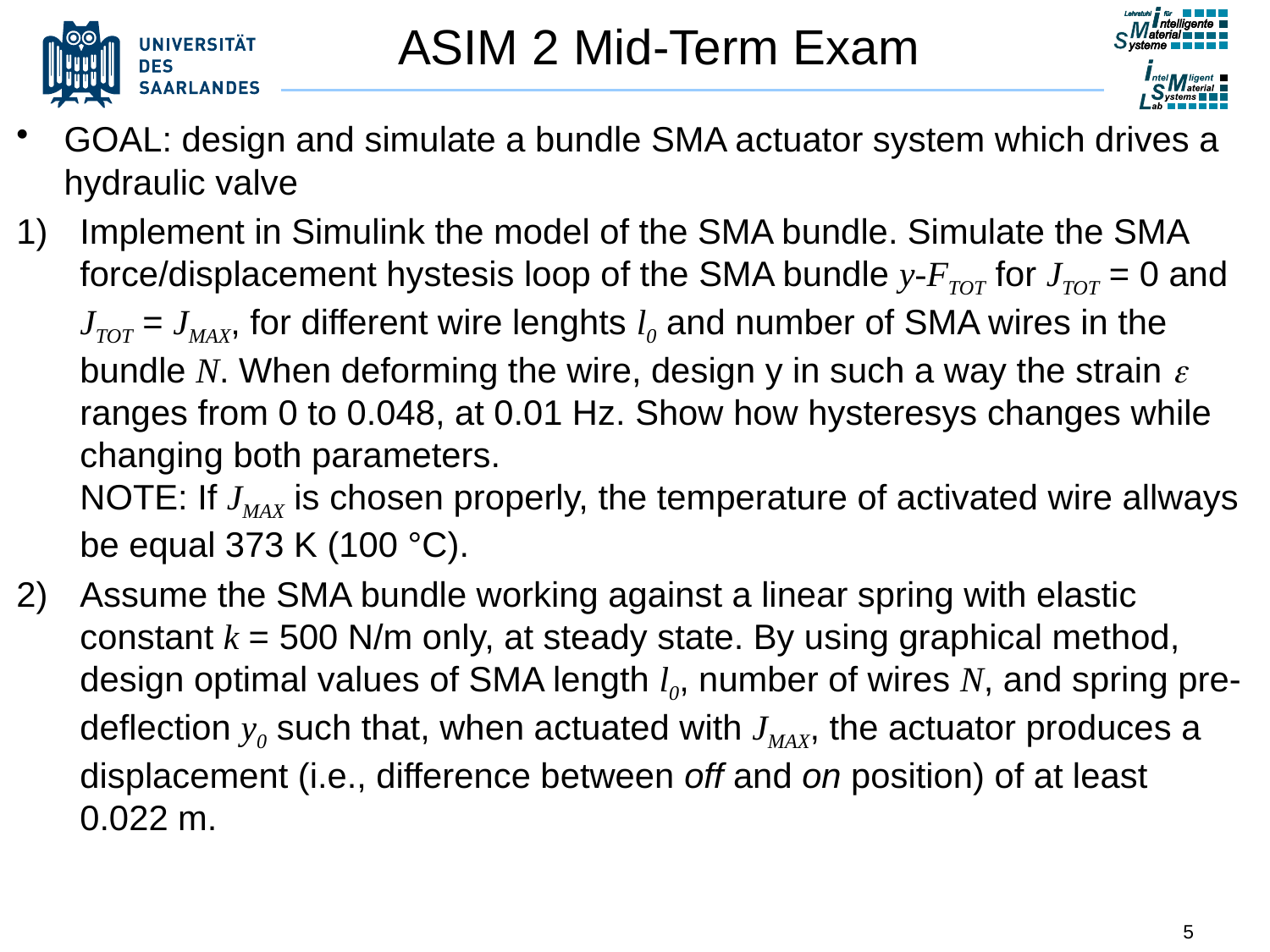

# ASIM 2 Mid-Term Exam
GOAL: design and simulate a bundle SMA actuator system which drives a hydraulic valve
Implement in Simulink the model of the SMA bundle. Simulate the SMA force/displacement hystesis loop of the SMA bundle y-FTOT for JTOT = 0 and JTOT = JMAX, for different wire lenghts l0 and number of SMA wires in the bundle N. When deforming the wire, design y in such a way the strain ε ranges from 0 to 0.048, at 0.01 Hz. Show how hysteresys changes while changing both parameters.
NOTE: If JMAX is chosen properly, the temperature of activated wire allways be equal 373 K (100 °C).
Assume the SMA bundle working against a linear spring with elastic constant k = 500 N/m only, at steady state. By using graphical method, design optimal values of SMA length l0, number of wires N, and spring pre-deflection y0 such that, when actuated with JMAX, the actuator produces a displacement (i.e., difference between off and on position) of at least
0.022 m.
5